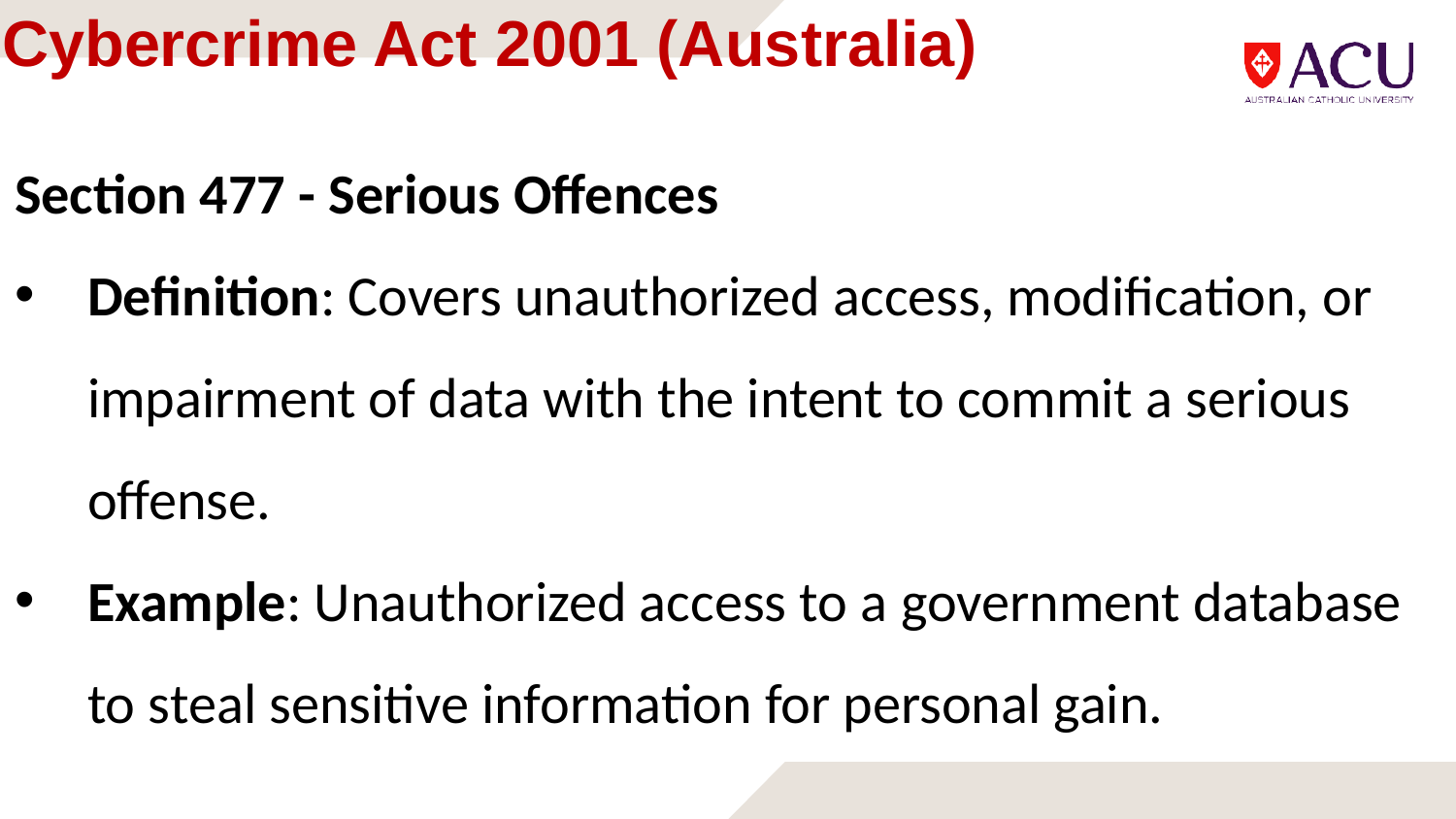

# Cybercrime Act 2001 (Australia)
Section 477 - Serious Offences
Definition: Covers unauthorized access, modification, or impairment of data with the intent to commit a serious offense.
Example: Unauthorized access to a government database to steal sensitive information for personal gain.